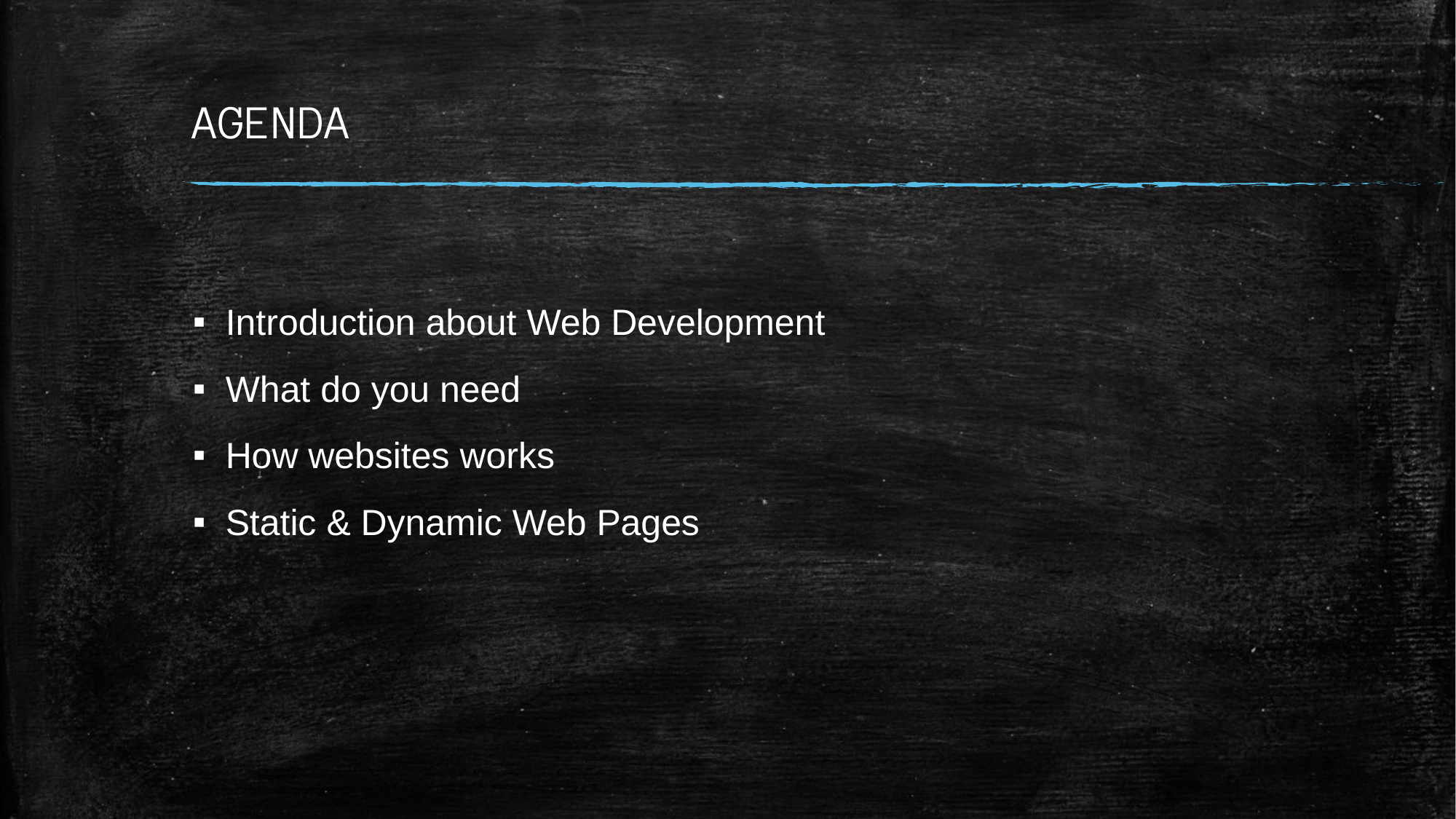

# AGENDA

Introduction about Web Development
What do you need
How websites works
Static & Dynamic Web Pages